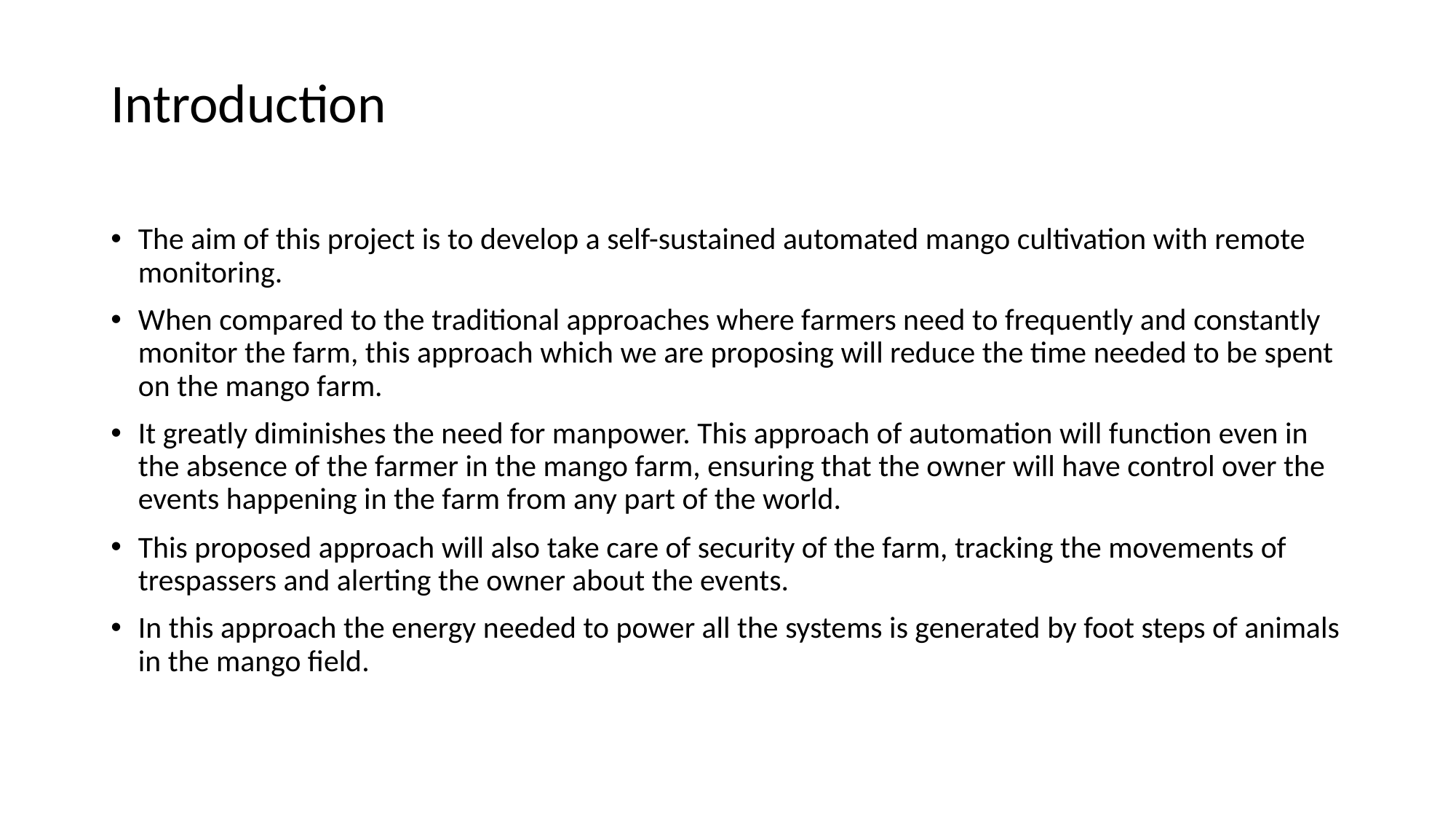

# Introduction
The aim of this project is to develop a self-sustained automated mango cultivation with remote monitoring.
When compared to the traditional approaches where farmers need to frequently and constantly monitor the farm, this approach which we are proposing will reduce the time needed to be spent on the mango farm.
It greatly diminishes the need for manpower. This approach of automation will function even in the absence of the farmer in the mango farm, ensuring that the owner will have control over the events happening in the farm from any part of the world.
This proposed approach will also take care of security of the farm, tracking the movements of trespassers and alerting the owner about the events.
In this approach the energy needed to power all the systems is generated by foot steps of animals in the mango field.